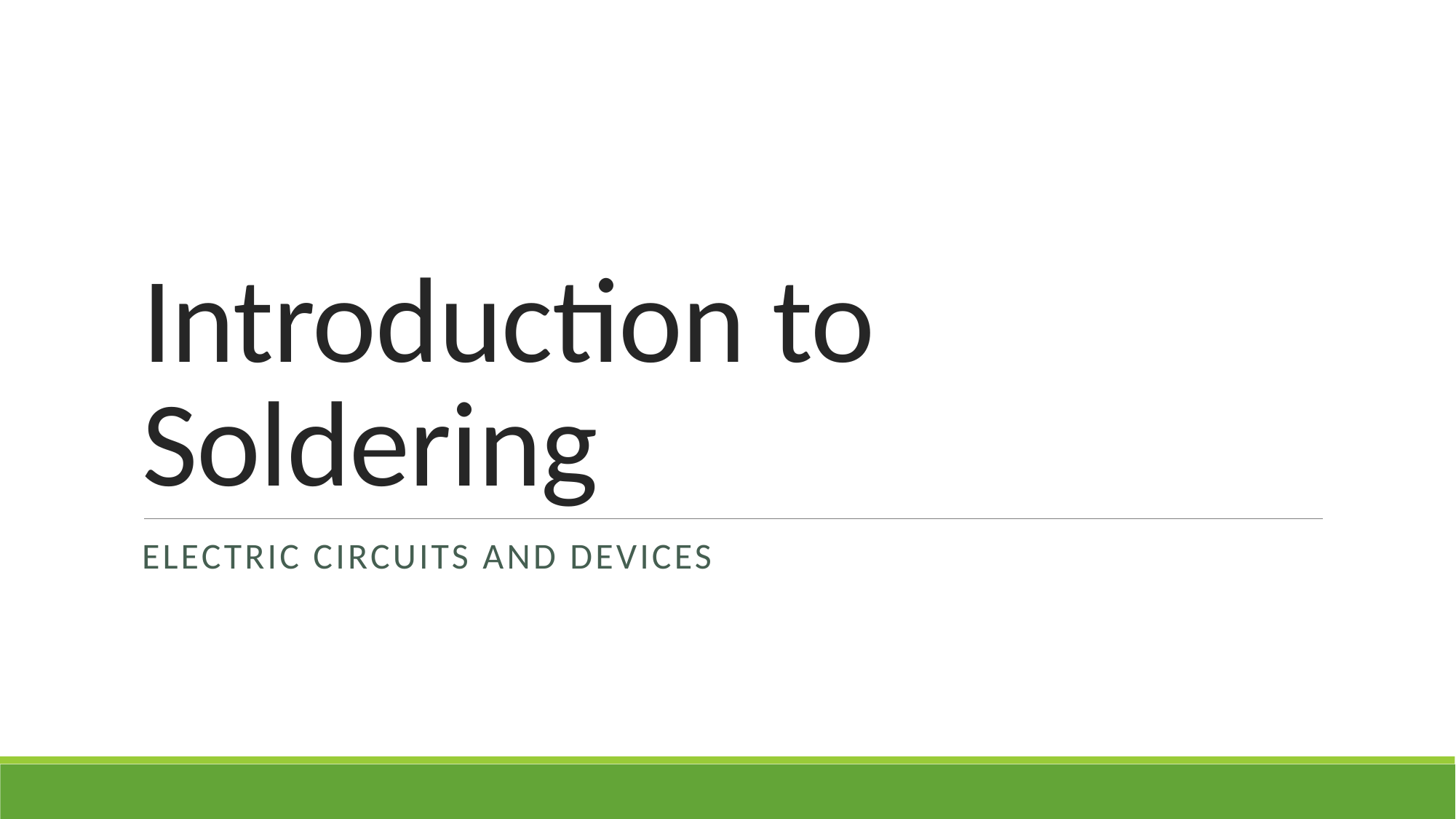

# Introduction to Soldering
Electric Circuits and Devices